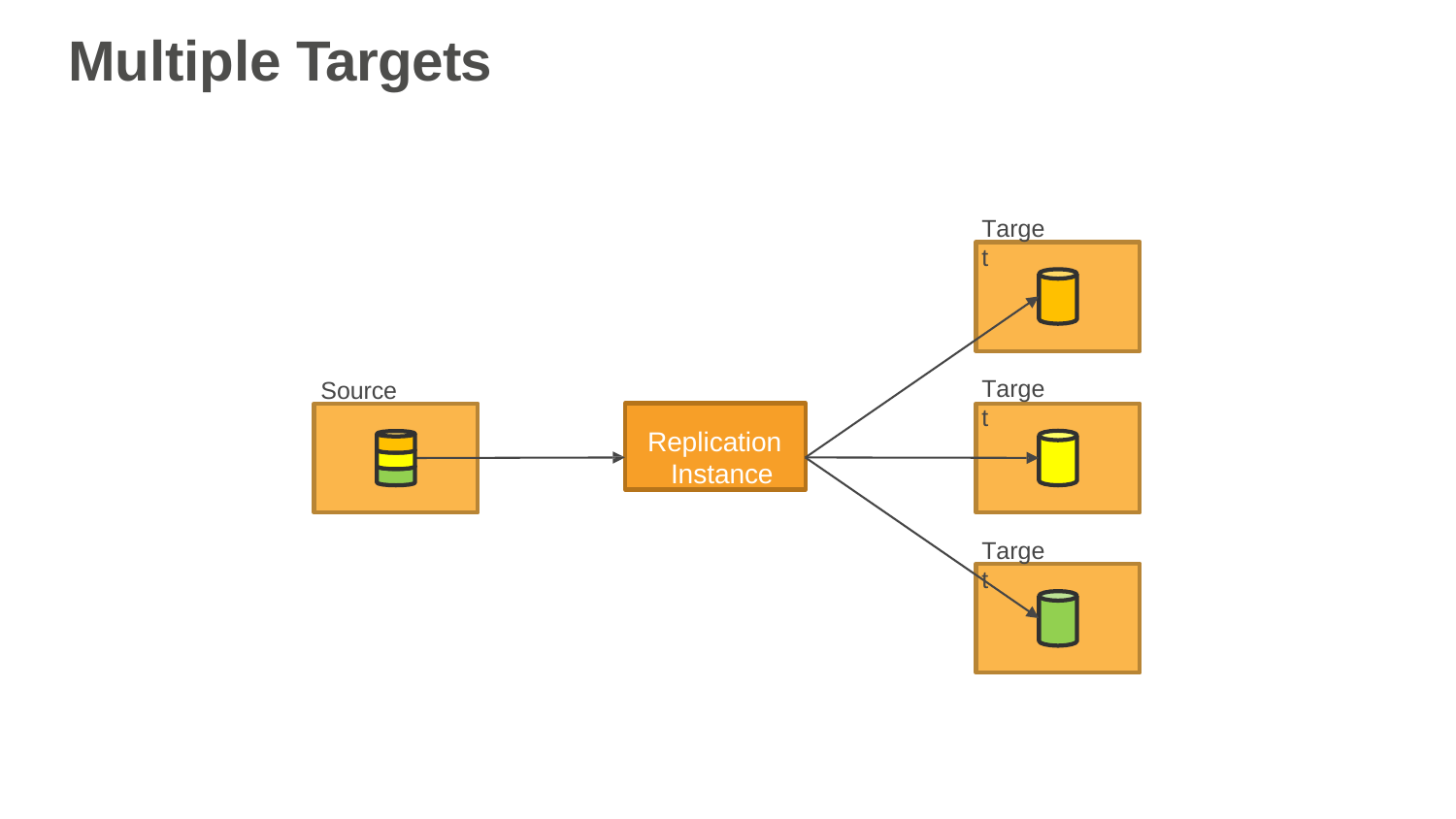

# Multiple Targets
Target

Target
Source

Replication  Instance

Target